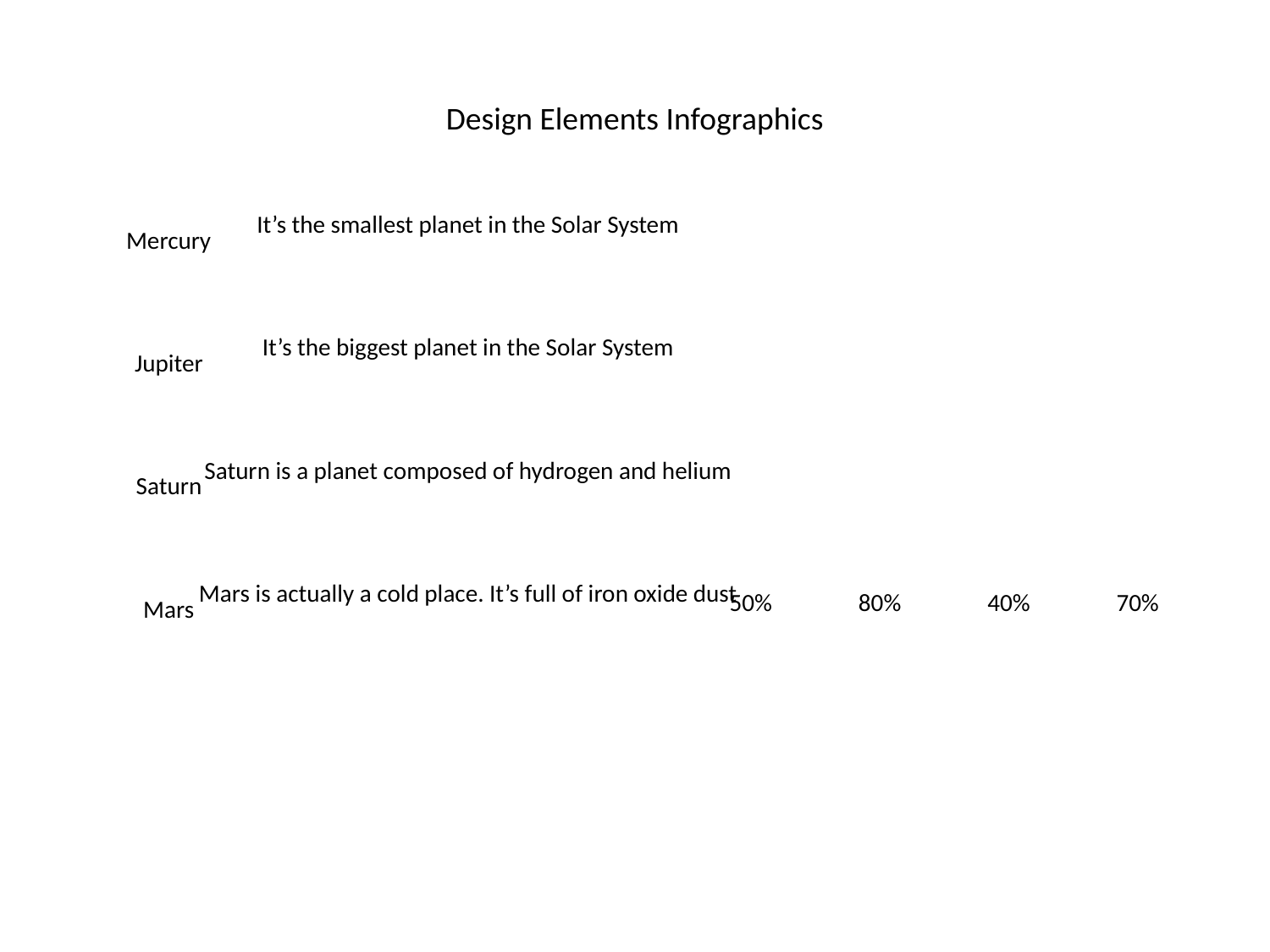

# Design Elements Infographics
It’s the smallest planet in the Solar System
Mercury
It’s the biggest planet in the Solar System
Jupiter
Saturn is a planet composed of hydrogen and helium
Saturn
Mars is actually a cold place. It’s full of iron oxide dust
50%
80%
40%
70%
Mars